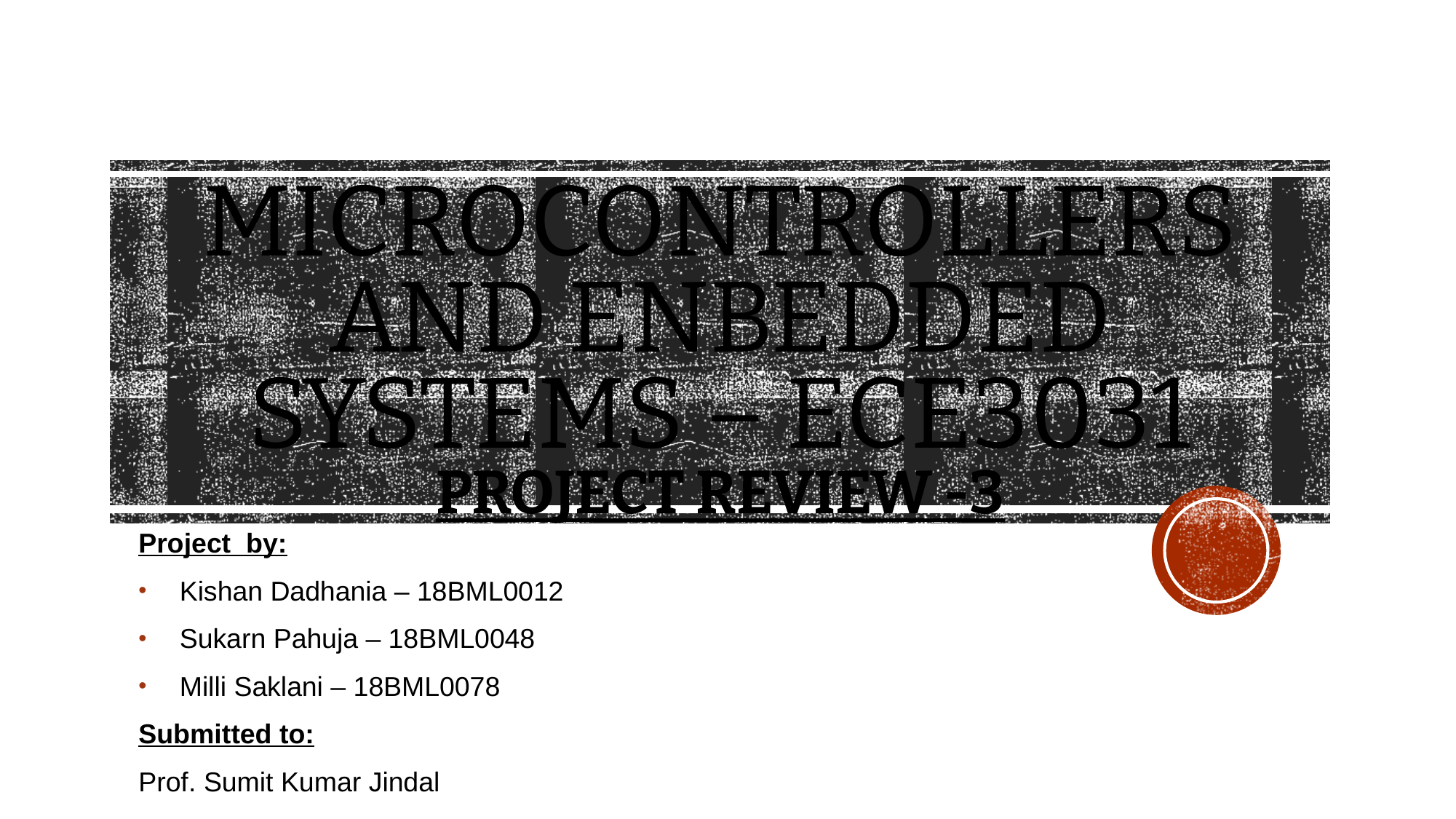

# MICROCONTROLLERS AND ENBEDDED SYSTEMS – ECE3031 PROJECT REVIEW -3
Project  by:
Kishan Dadhania – 18BML0012
Sukarn Pahuja – 18BML0048
Milli Saklani – 18BML0078
Submitted to:
Prof. Sumit Kumar Jindal